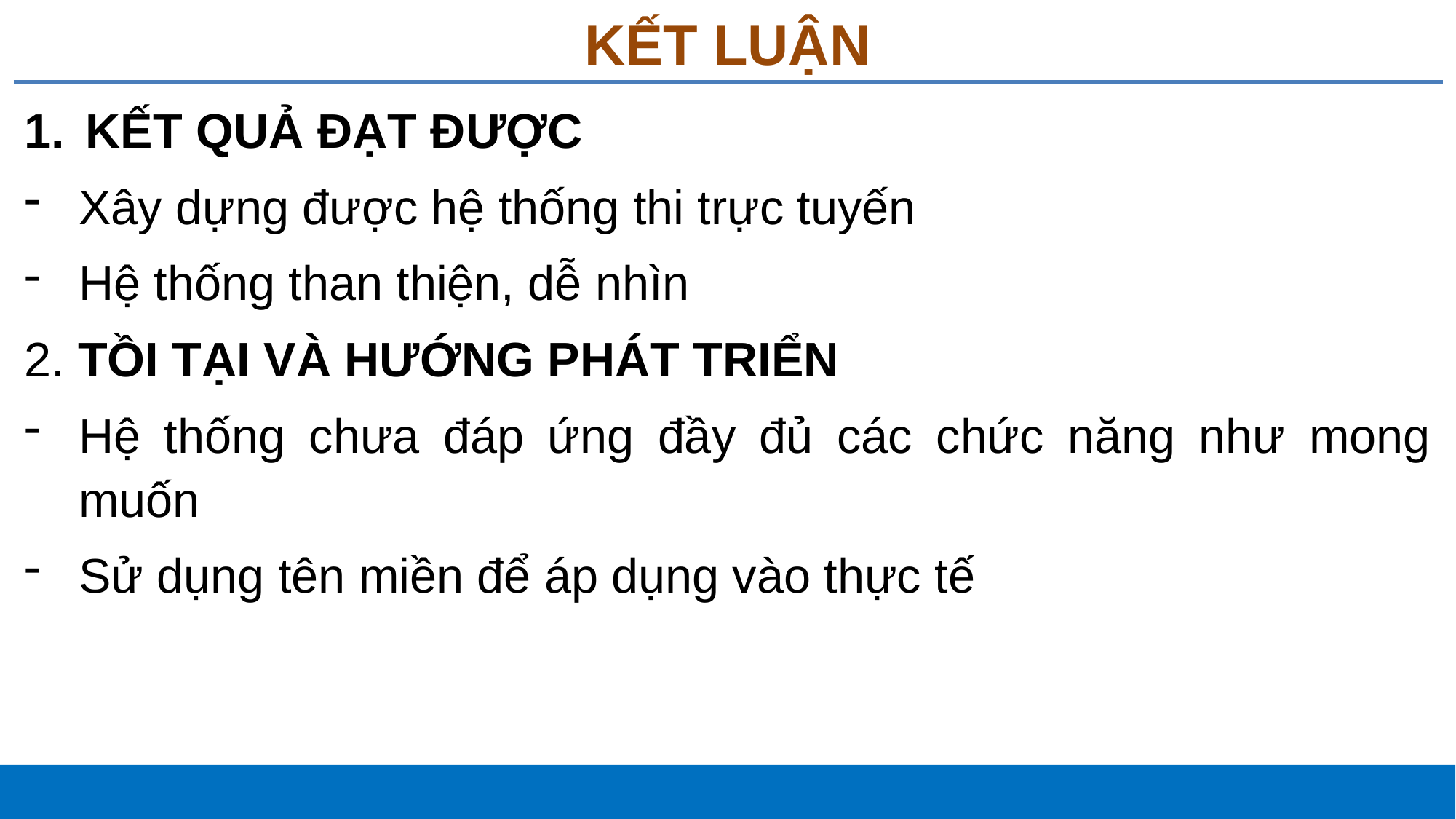

# KẾT LUẬN
KẾT QUẢ ĐẠT ĐƯỢC
Xây dựng được hệ thống thi trực tuyến
Hệ thống than thiện, dễ nhìn
2. TỒI TẠI VÀ HƯỚNG PHÁT TRIỂN
Hệ thống chưa đáp ứng đầy đủ các chức năng như mong muốn
Sử dụng tên miền để áp dụng vào thực tế